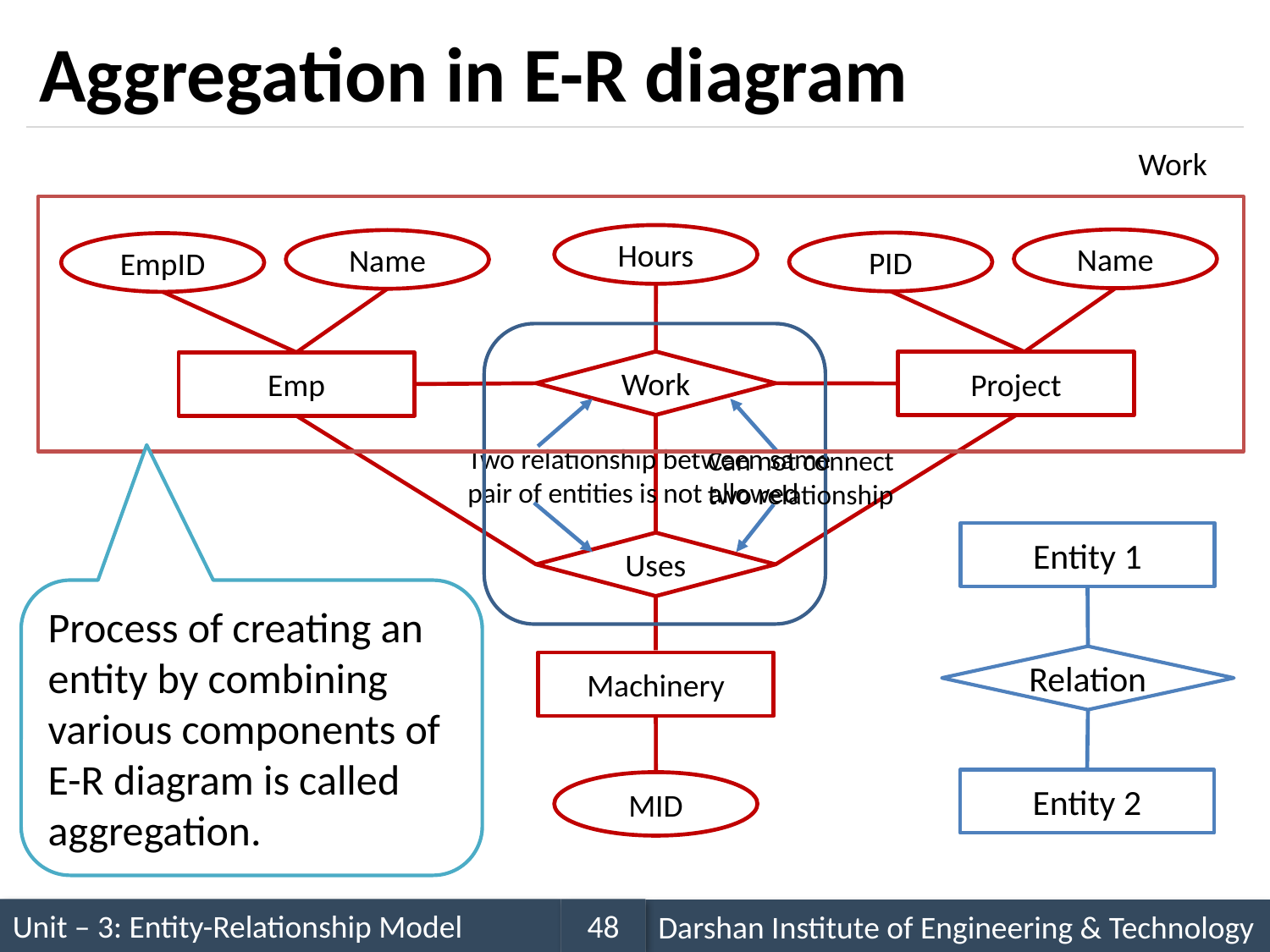

# Aggregation in E-R diagram

Work

Hours
Name
Name
PID
EmpID

Work
Project
Emp
Two relationship between same pair of entities is not allowed
Can not connect two relationship
Entity 1
Uses
Process of creating an entity by combining various components of E-R diagram is called aggregation.
Relation
Machinery
Entity 2
MID